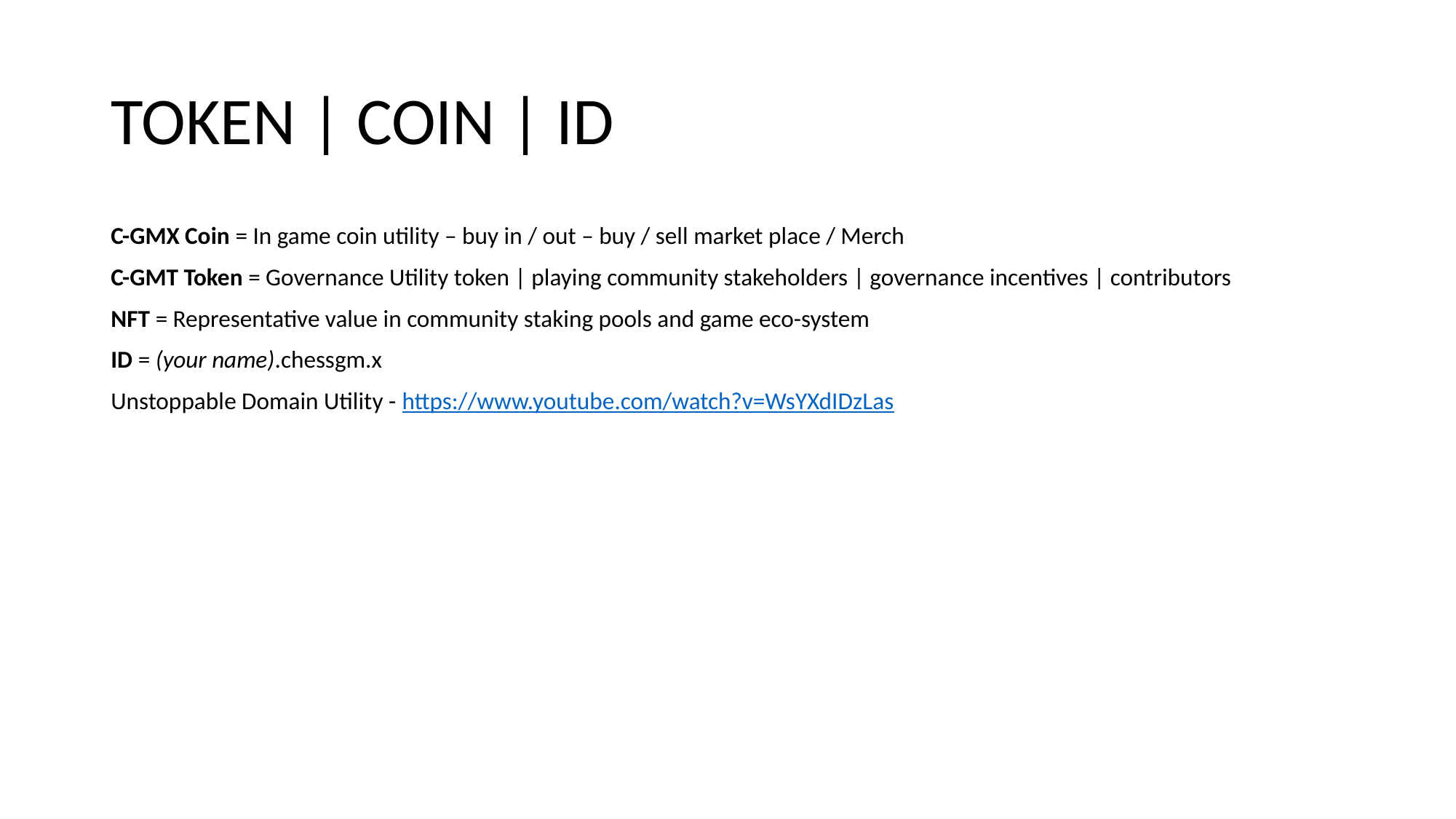

# TOKEN | COIN | ID
C-GMX Coin = In game coin utility – buy in / out – buy / sell market place / Merch
C-GMT Token = Governance Utility token | playing community stakeholders | governance incentives | contributors
NFT = Representative value in community staking pools and game eco-system
ID = (your name).chessgm.x
Unstoppable Domain Utility - https://www.youtube.com/watch?v=WsYXdIDzLas